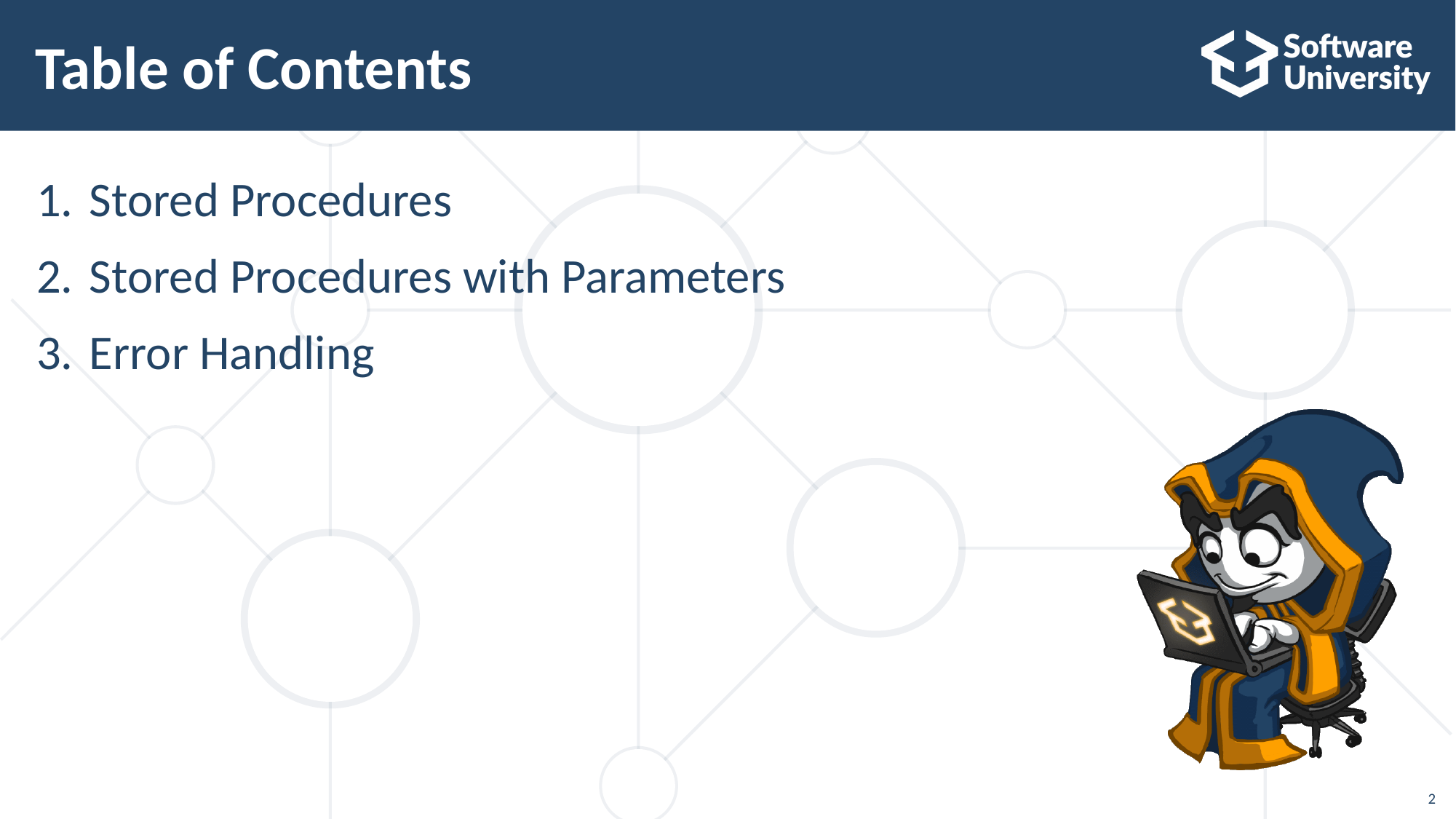

# Table of Contents
Stored Procedures
Stored Procedures with Parameters
Error Handling
2